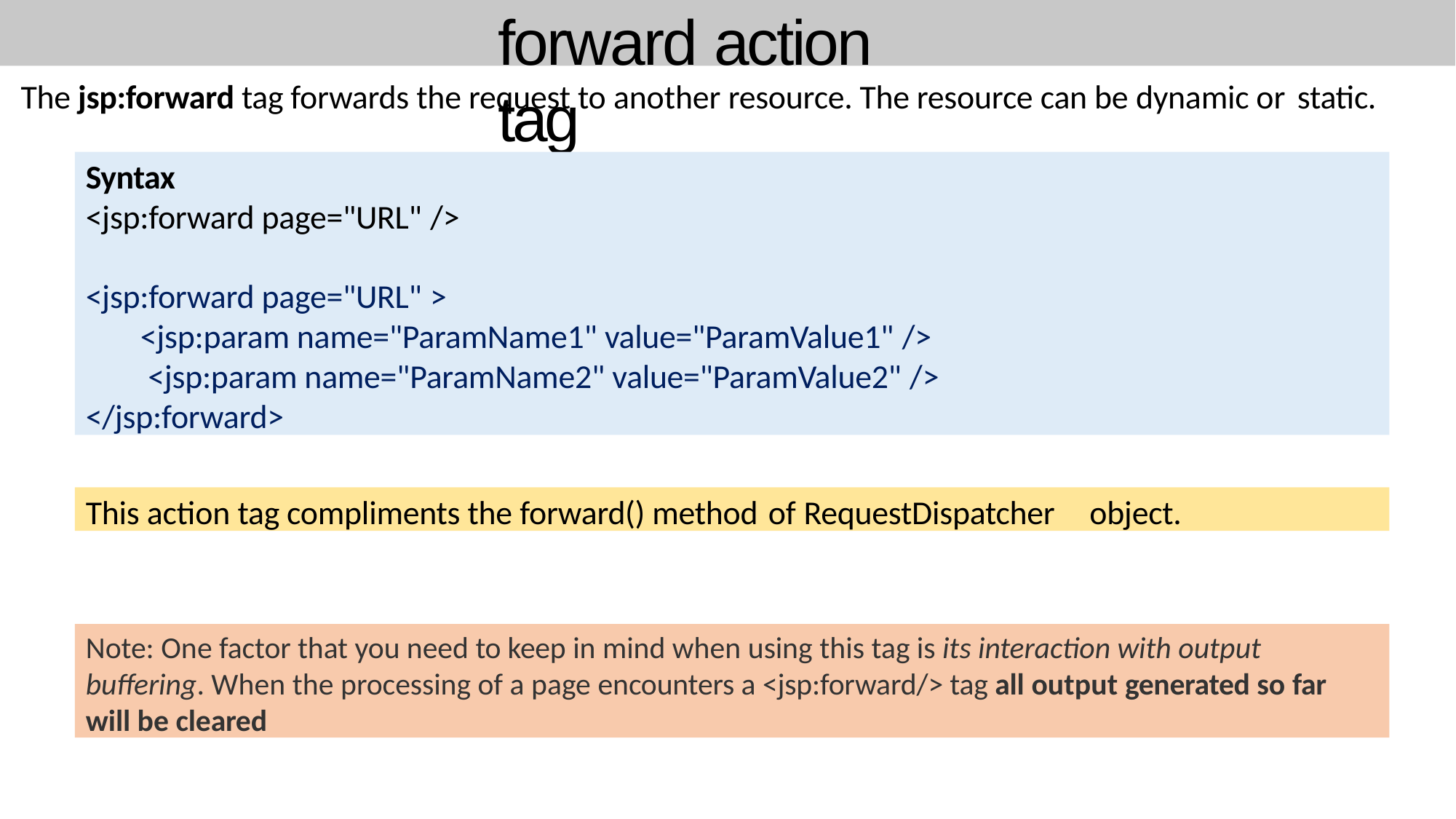

# forward action tag
The jsp:forward tag forwards the request to another resource. The resource can be dynamic or static.
Syntax
<jsp:forward page="URL" />

<jsp:forward page="URL" >
<jsp:param name="ParamName1" value="ParamValue1" />
<jsp:param name="ParamName2" value="ParamValue2" />
</jsp:forward>
This action tag compliments the forward() method of RequestDispatcher	object.
Note: One factor that you need to keep in mind when using this tag is its interaction with output  buffering. When the processing of a page encounters a <jsp:forward/> tag all output generated so far  will be cleared